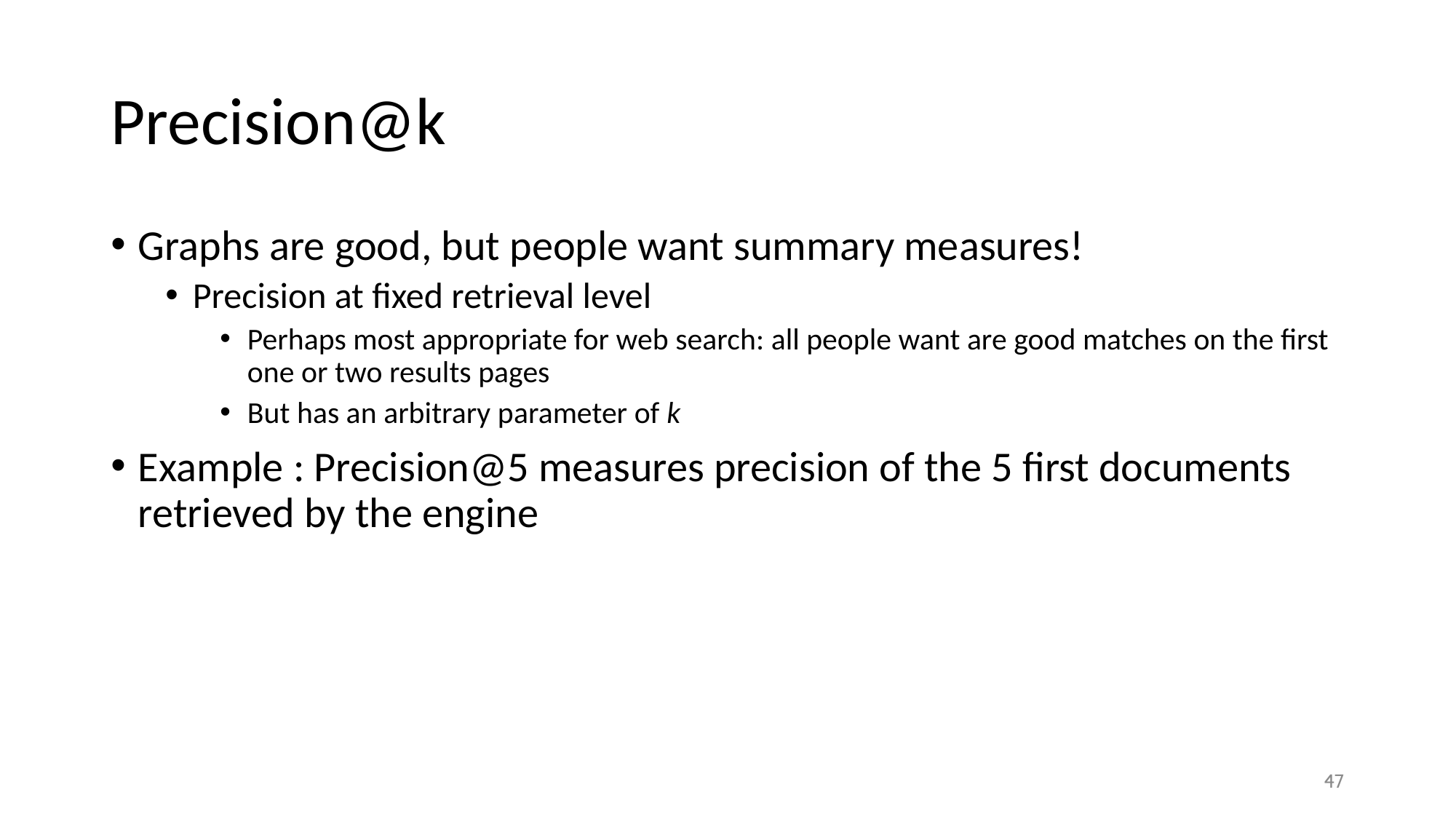

# Precision@k
Graphs are good, but people want summary measures!
Precision at fixed retrieval level
Perhaps most appropriate for web search: all people want are good matches on the first one or two results pages
But has an arbitrary parameter of k
Example : Precision@5 measures precision of the 5 first documents retrieved by the engine
47